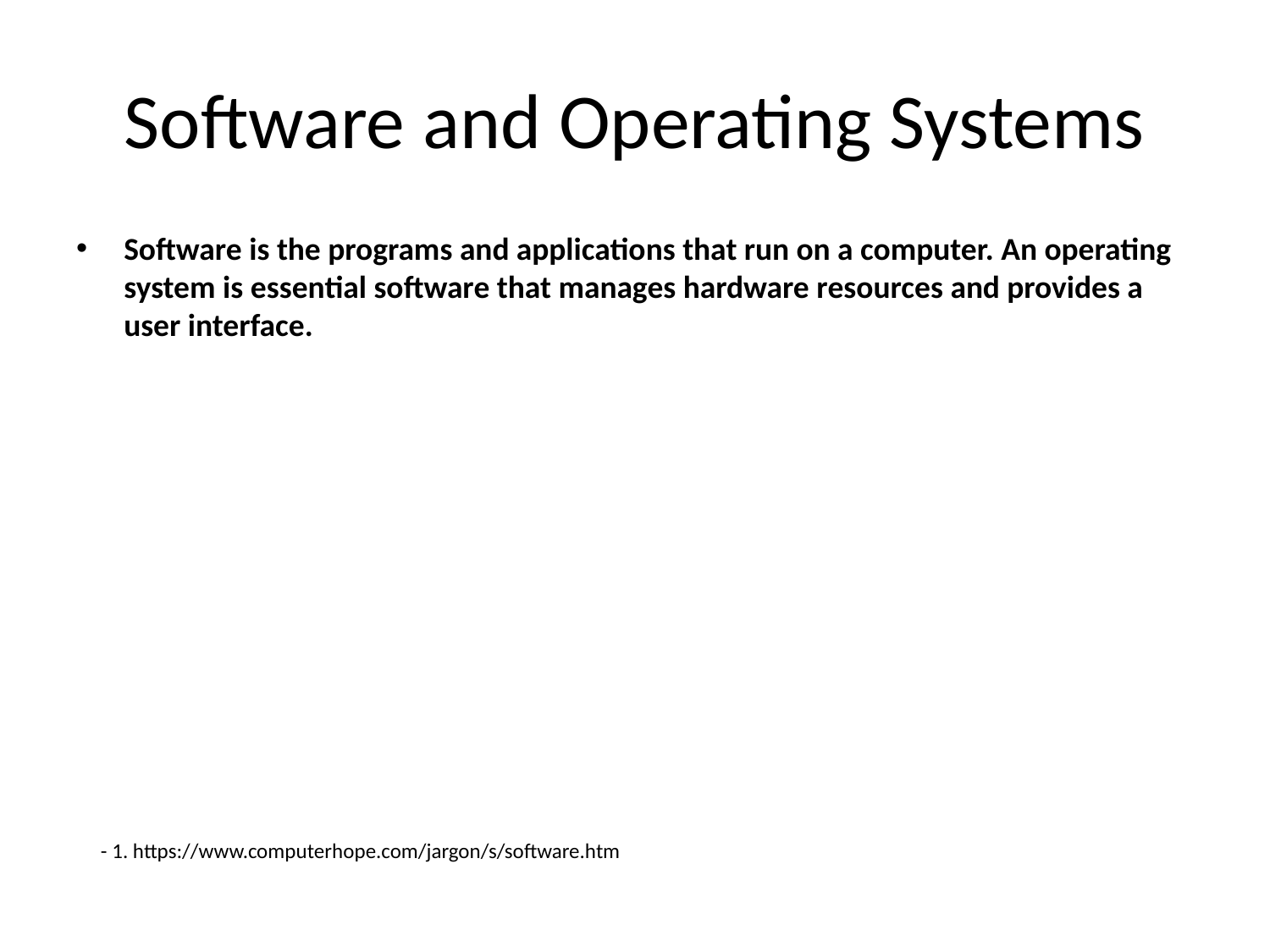

# Software and Operating Systems
Software is the programs and applications that run on a computer. An operating system is essential software that manages hardware resources and provides a user interface.

- 1. https://www.computerhope.com/jargon/s/software.htm